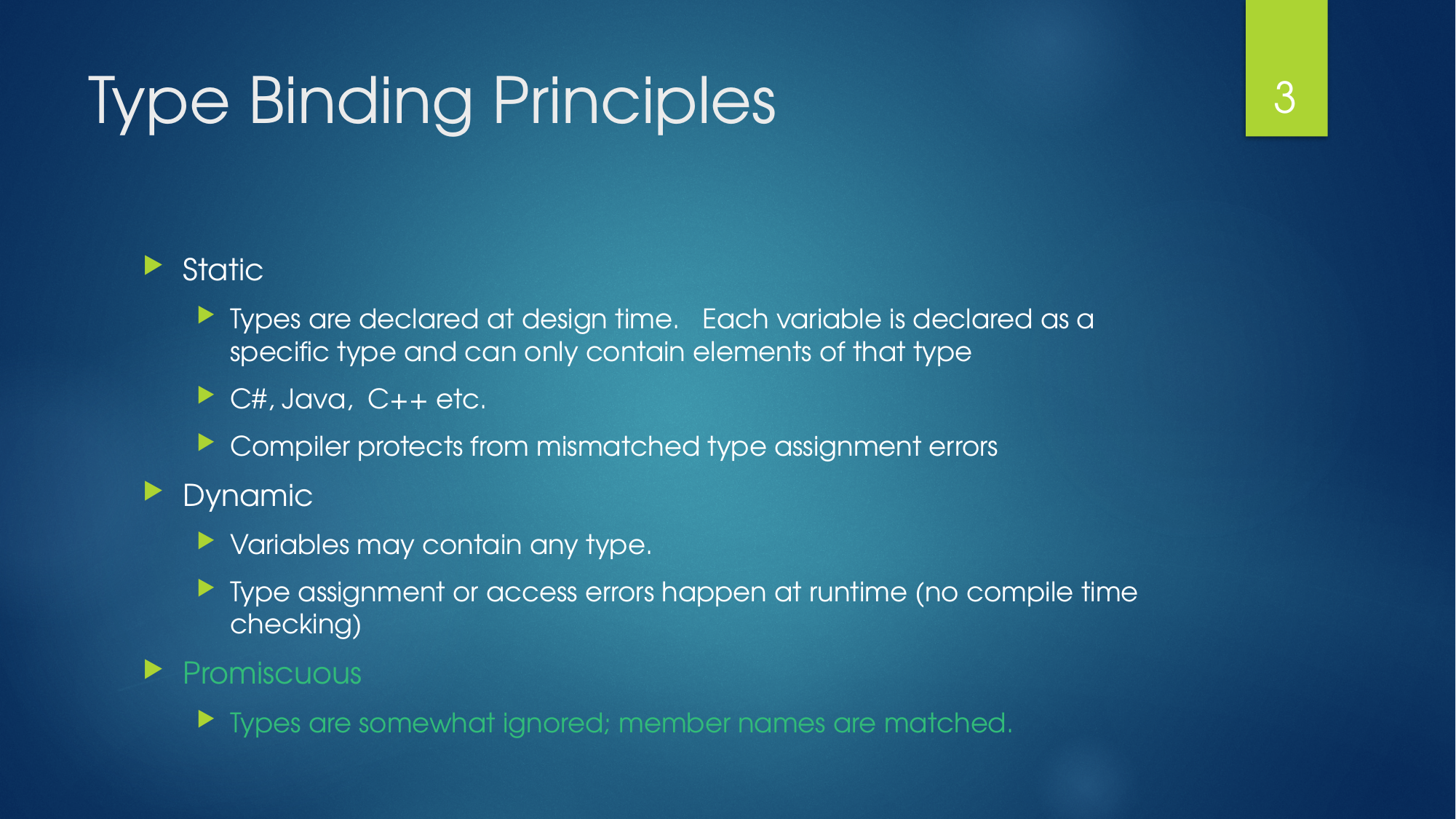

3
# Type Binding Principles
Static
Types are declared at design time.   Each variable is declared as a specific type and can only contain elements of that type
C#, Java,  C++ etc.
Compiler protects from mismatched type assignment errors
Dynamic
Variables may contain any type.
Type assignment or access errors happen at runtime (no compile time checking)
Promiscuous
Types are somewhat ignored; member names are matched.